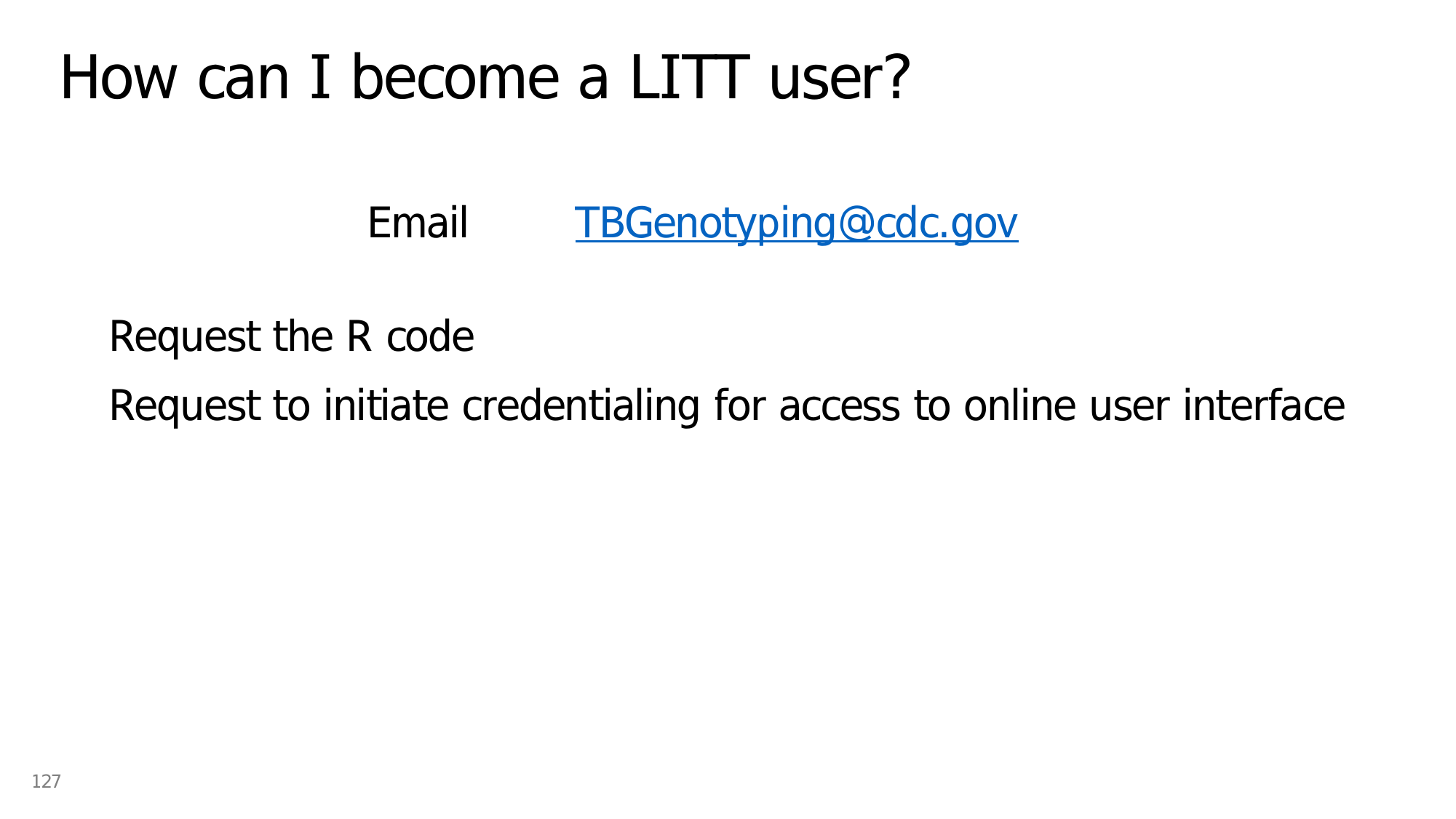

# How can I become a LITT user?
Email        TBGenotyping@cdc.gov
Request the R code

Request to initiate credentialing for access to online user interface
127